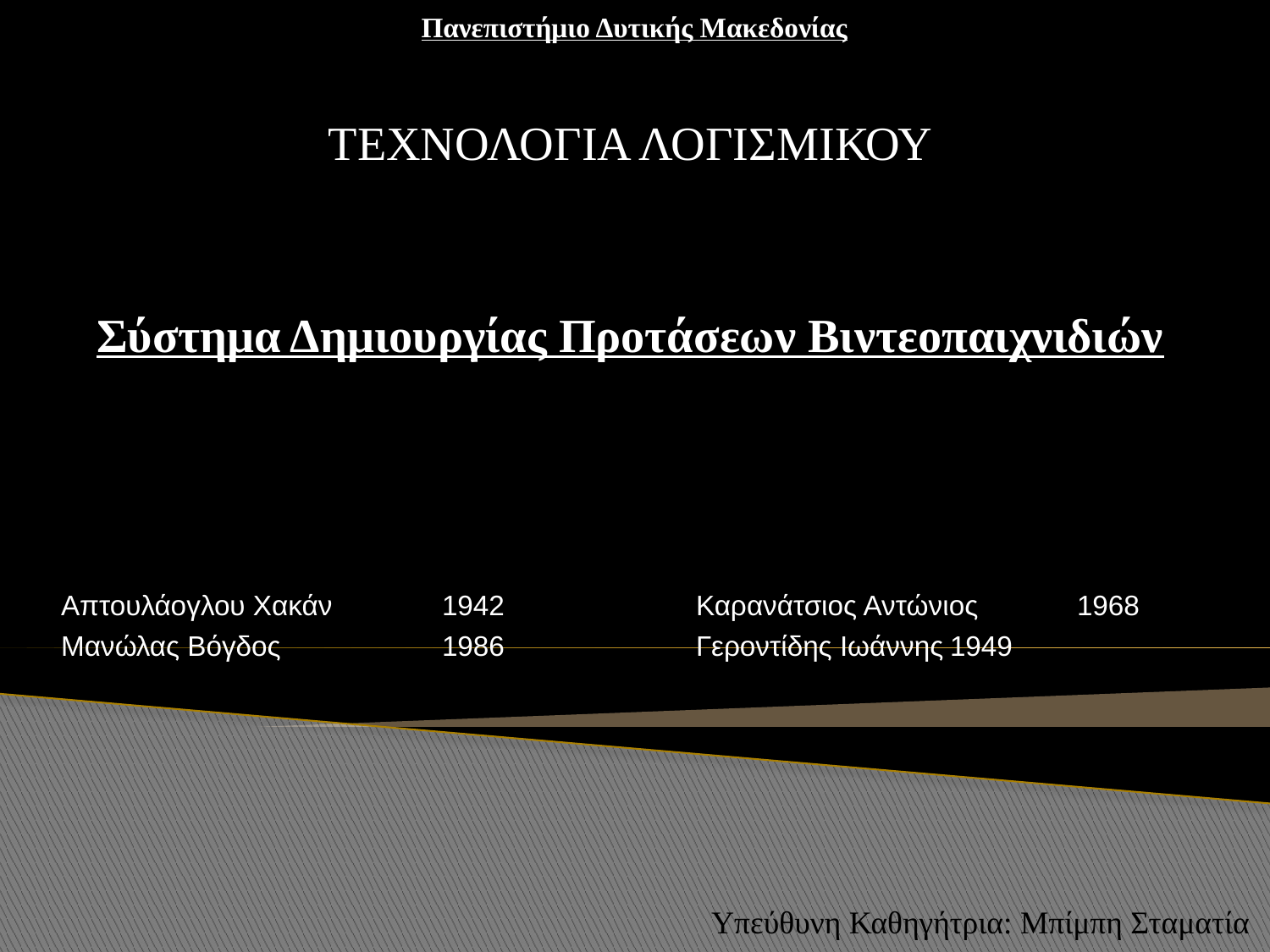

# Πανεπιστήμιο Δυτικής Μακεδονίας
ΤΕΧΝΟΛΟΓΙΑ ΛΟΓΙΣΜΙΚΟΥ

Σύστημα Δημιουργίας Προτάσεων Βιντεοπαιχνιδιών
Απτουλάογλου Χακάν	1942		Καρανάτσιος Αντώνιος	1968
Μανώλας Βόγδος		1986		Γεροντίδης Ιωάννης	1949

Υπεύθυνη Καθηγήτρια: Μπίμπη Σταματία